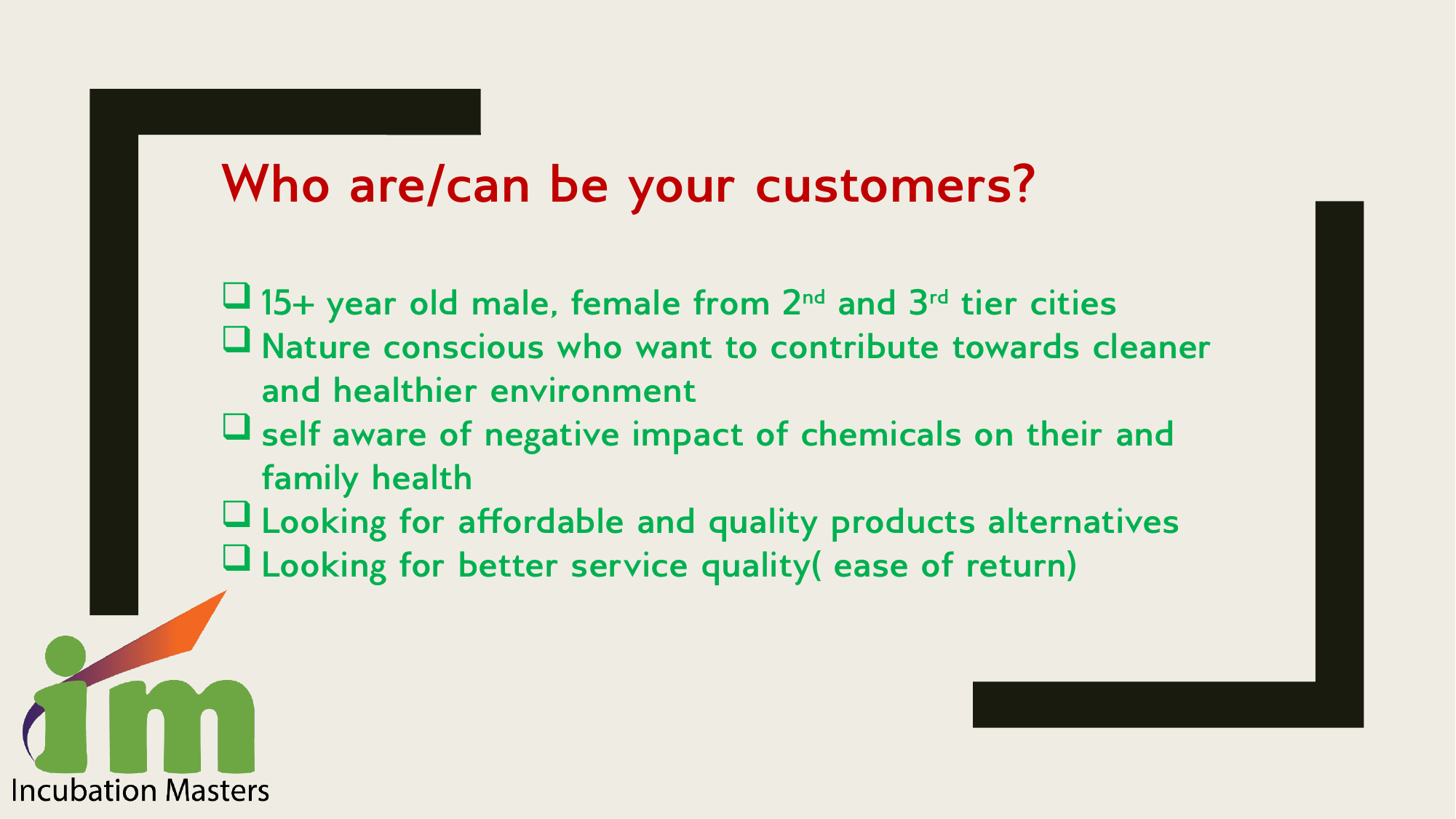

Who are/can be your customers?

15+ year old male, female from 2nd and 3rd tier cities
Nature conscious who want to contribute towards cleaner and healthier environment
self aware of negative impact of chemicals on their and family health
Looking for affordable and quality products alternatives
Looking for better service quality( ease of return)